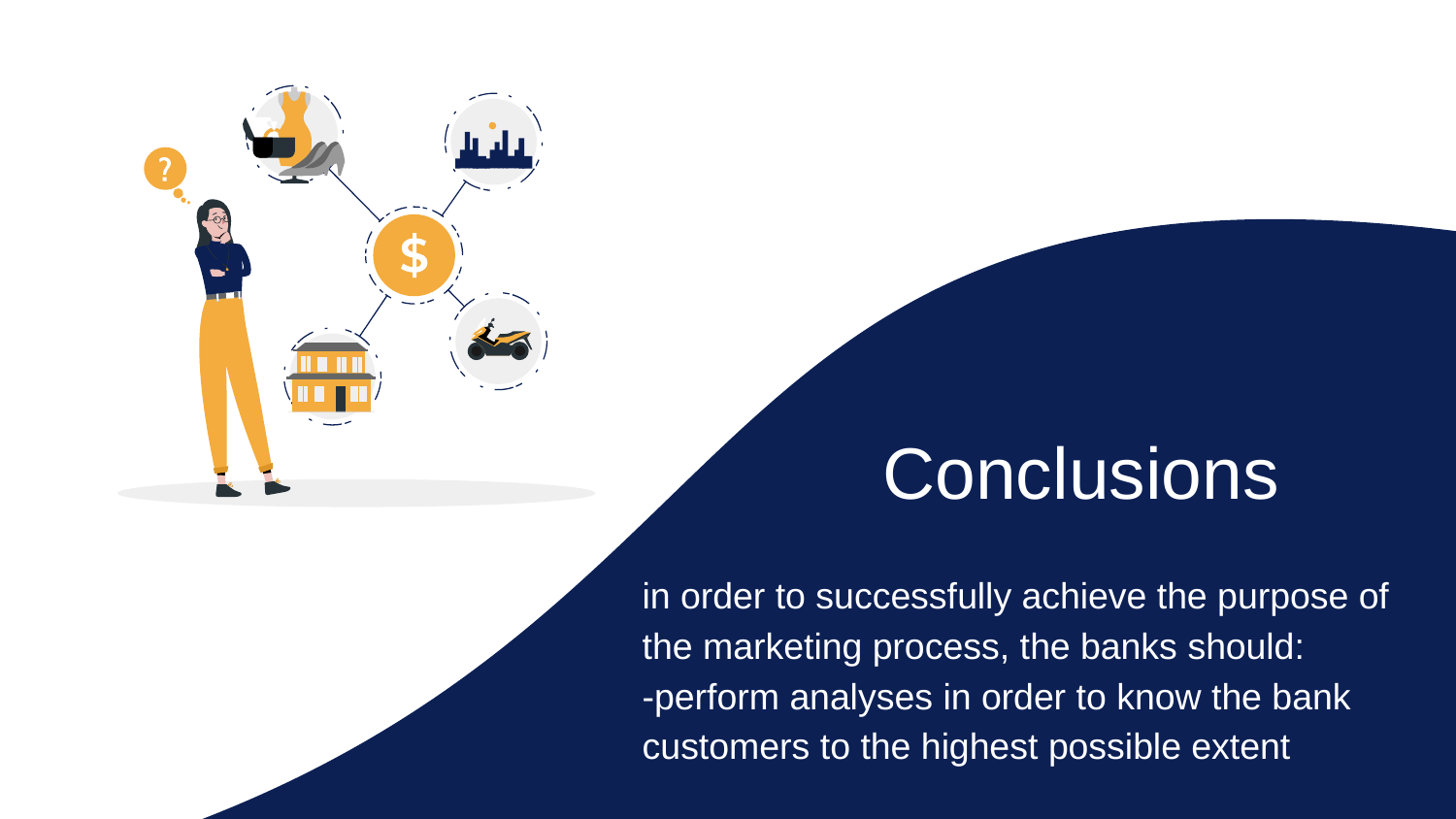

# Conclusions

in order to successfully achieve the purpose of the marketing process, the banks should:
-perform analyses in order to know the bank customers to the highest possible extent